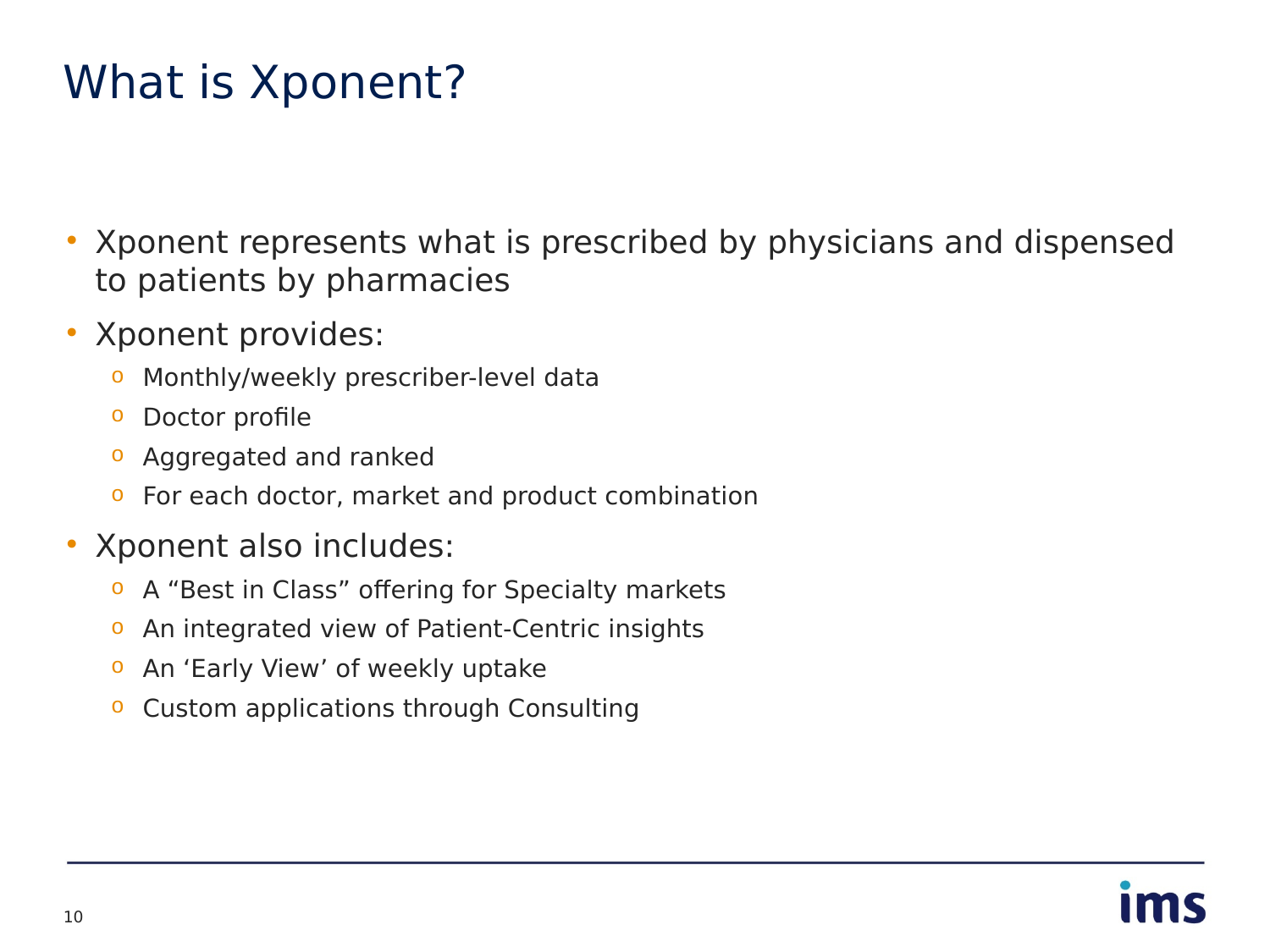

# What is Xponent?
Xponent represents what is prescribed by physicians and dispensed to patients by pharmacies
Xponent provides:
Monthly/weekly prescriber-level data
Doctor profile
Aggregated and ranked
For each doctor, market and product combination
Xponent also includes:
A “Best in Class” offering for Specialty markets
An integrated view of Patient-Centric insights
An ‘Early View’ of weekly uptake
Custom applications through Consulting

10